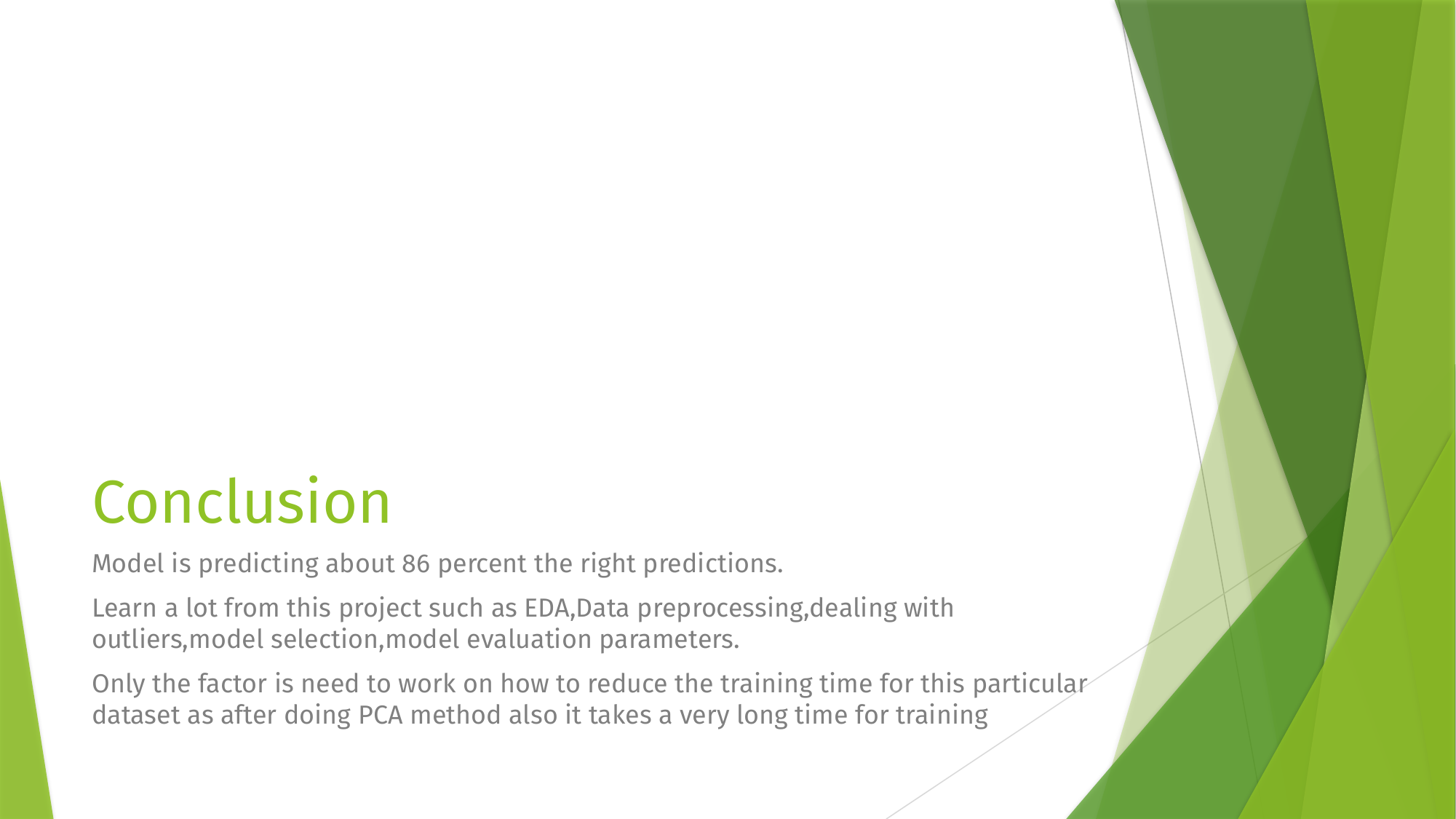

# Conclusion
Model is predicting about 86 percent the right predictions.
Learn a lot from this project such as EDA,Data preprocessing,dealing with outliers,model selection,model evaluation parameters.
Only the factor is need to work on how to reduce the training time for this particular dataset as after doing PCA method also it takes a very long time for training